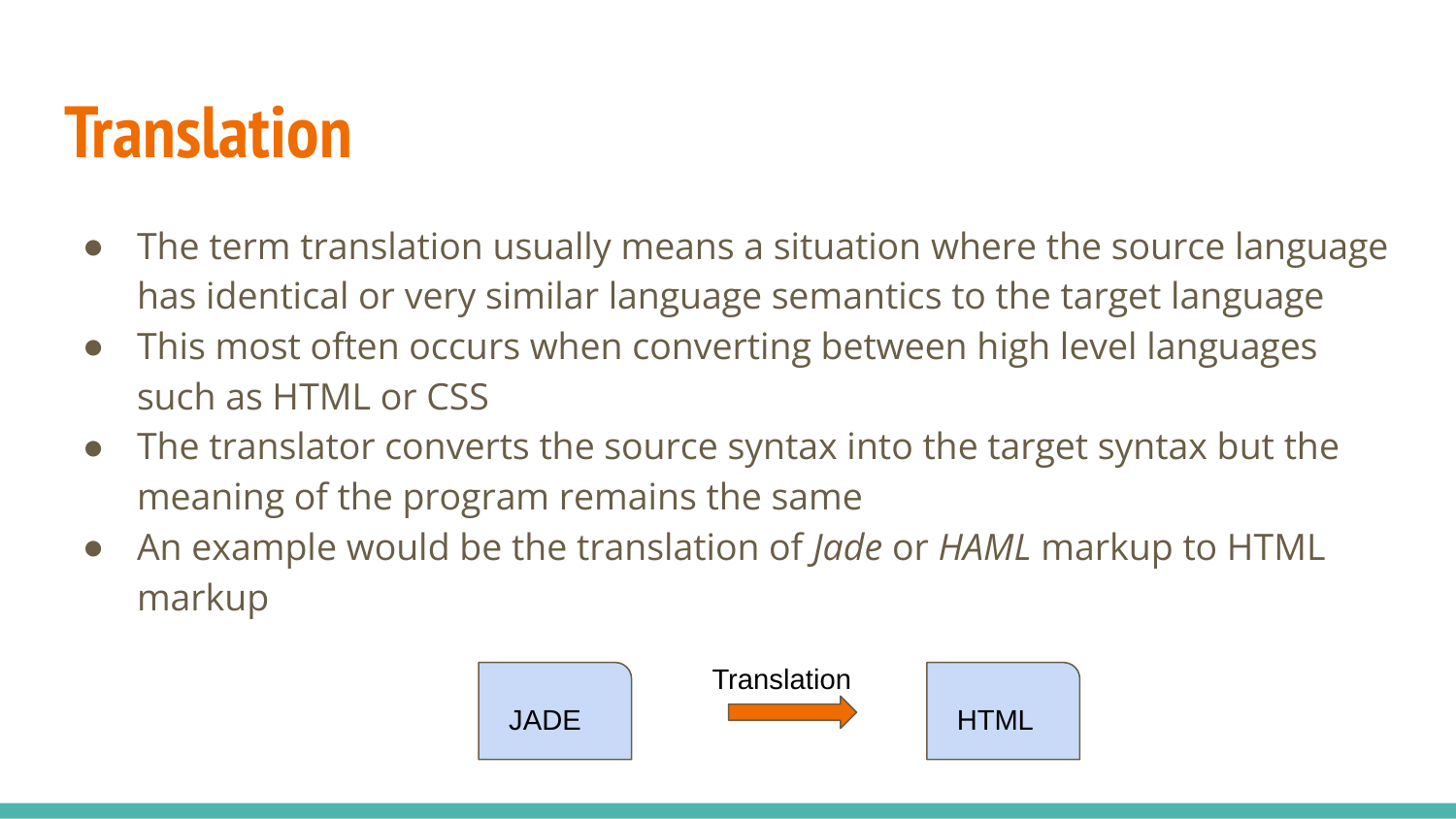

# Translation
The term translation usually means a situation where the source language has identical or very similar language semantics to the target language
This most often occurs when converting between high level languages such as HTML or CSS
The translator converts the source syntax into the target syntax but the meaning of the program remains the same
An example would be the translation of Jade or HAML markup to HTML markup
Translation

JADE
HTML